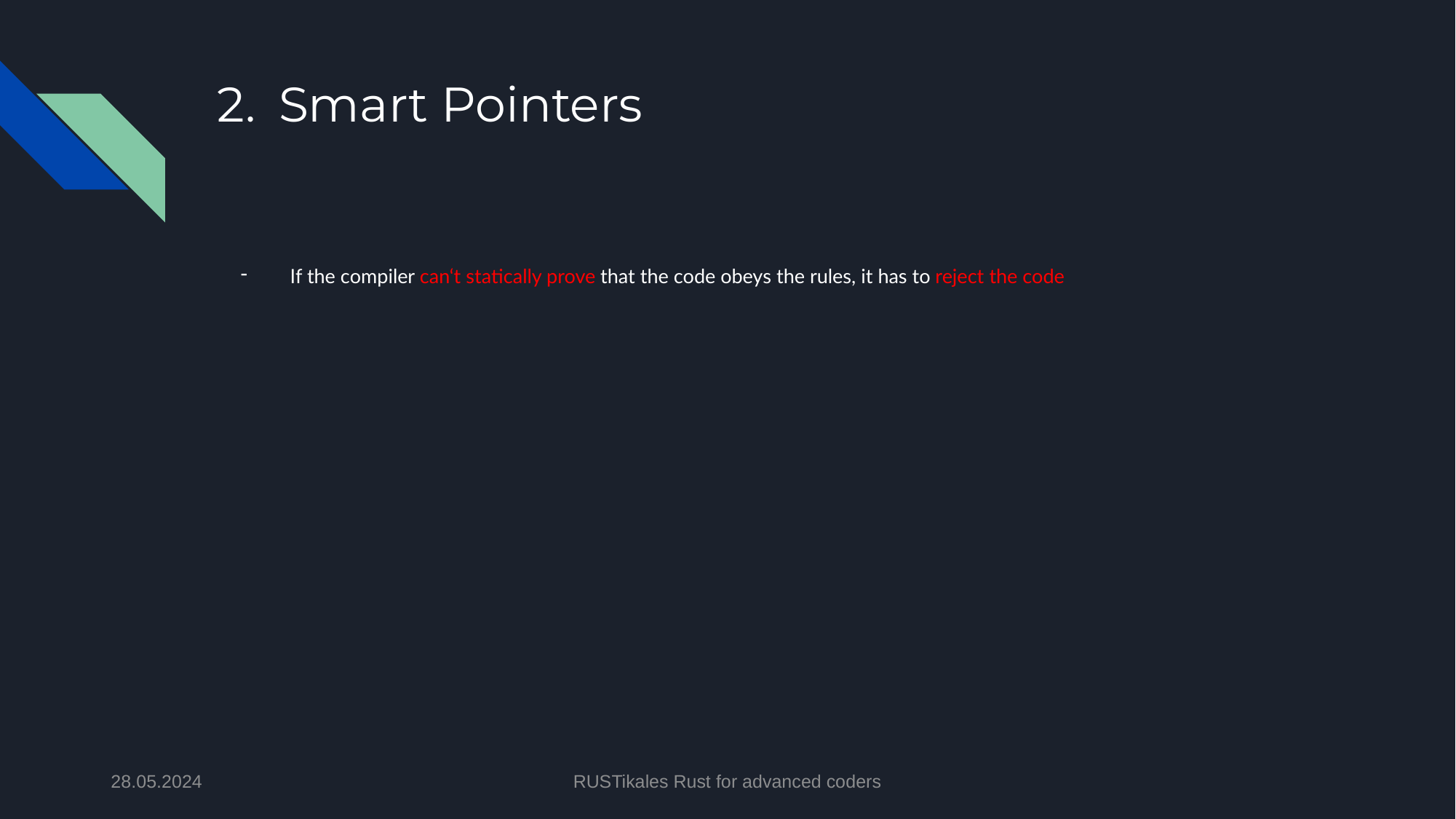

# Smart Pointers
If the compiler can‘t statically prove that the code obeys the rules, it has to reject the code
28.05.2024
RUSTikales Rust for advanced coders